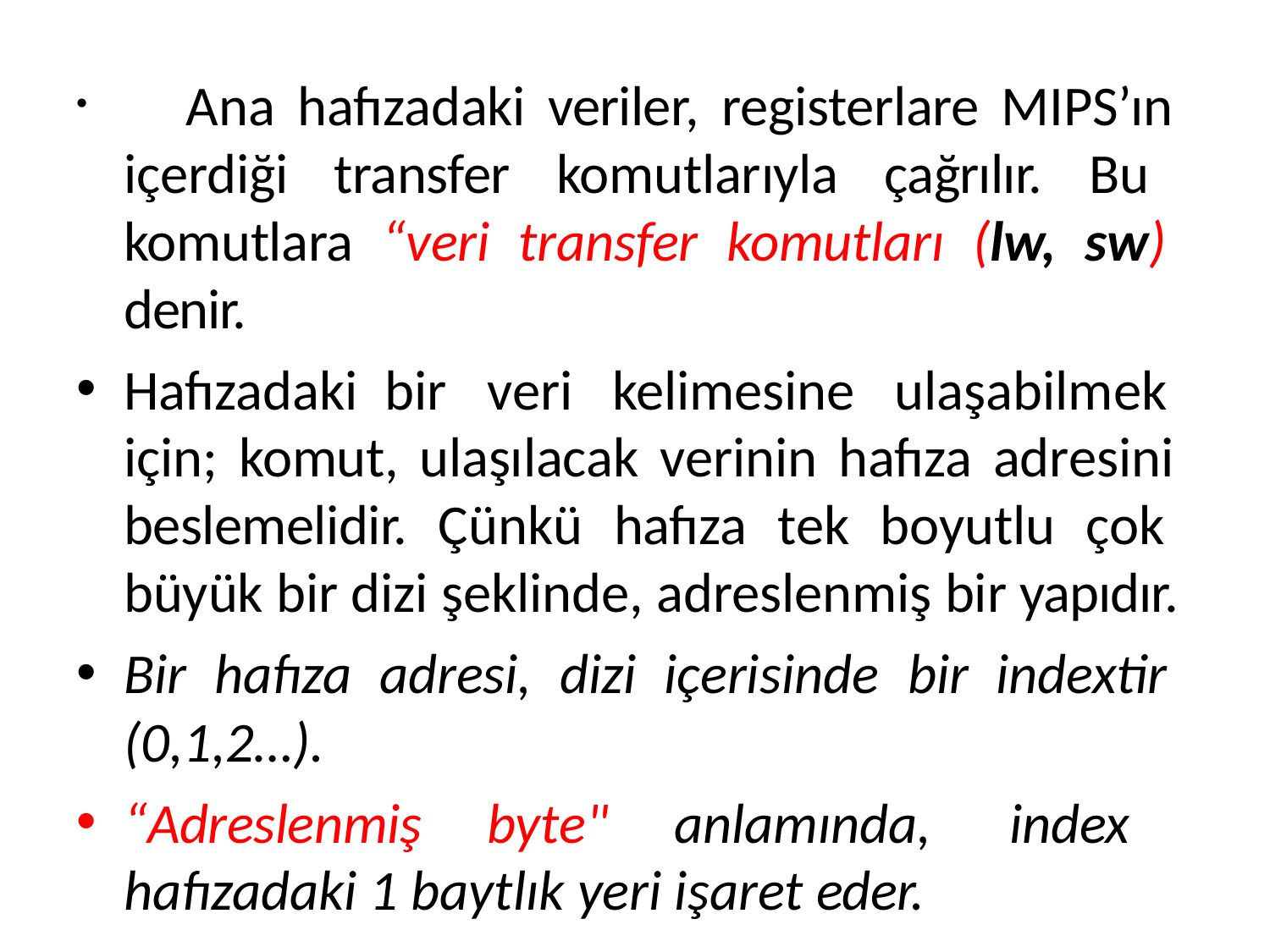

Ana hafızadaki veriler, registerlare MIPS’ın  içerdiği transfer komutlarıyla çağrılır. Bu  komutlara “veri transfer komutları (lw, sw)  denir.
Hafızadaki bir veri kelimesine ulaşabilmek  için; komut, ulaşılacak verinin hafıza adresini  beslemelidir. Çünkü hafıza tek boyutlu çok  büyük bir dizi şeklinde, adreslenmiş bir yapıdır.
Bir hafıza adresi, dizi içerisinde bir indextir  (0,1,2…).
“Adreslenmiş byte" anlamında, index  hafızadaki 1 baytlık yeri işaret eder.